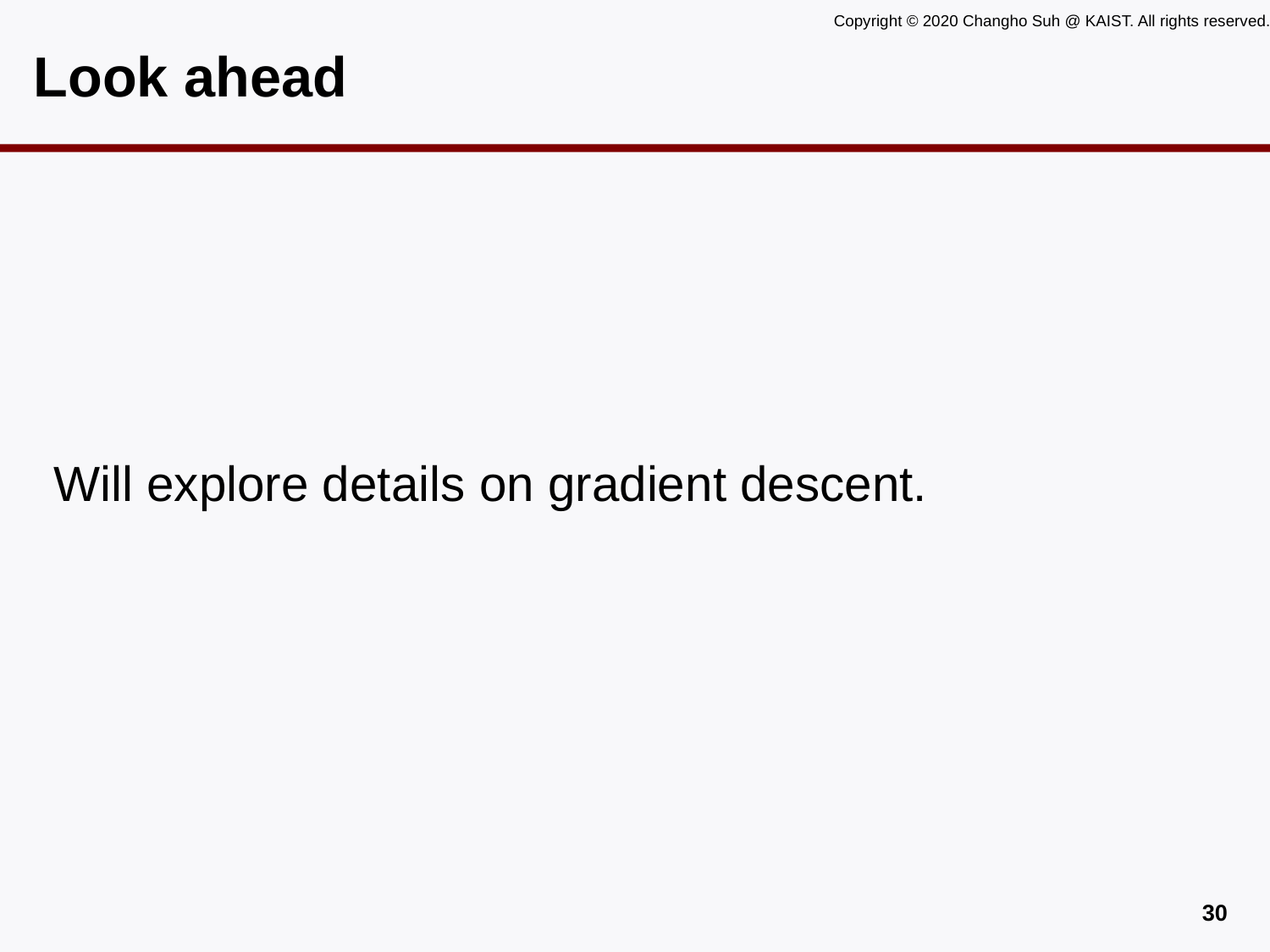

# Look ahead
Will explore details on gradient descent.
30